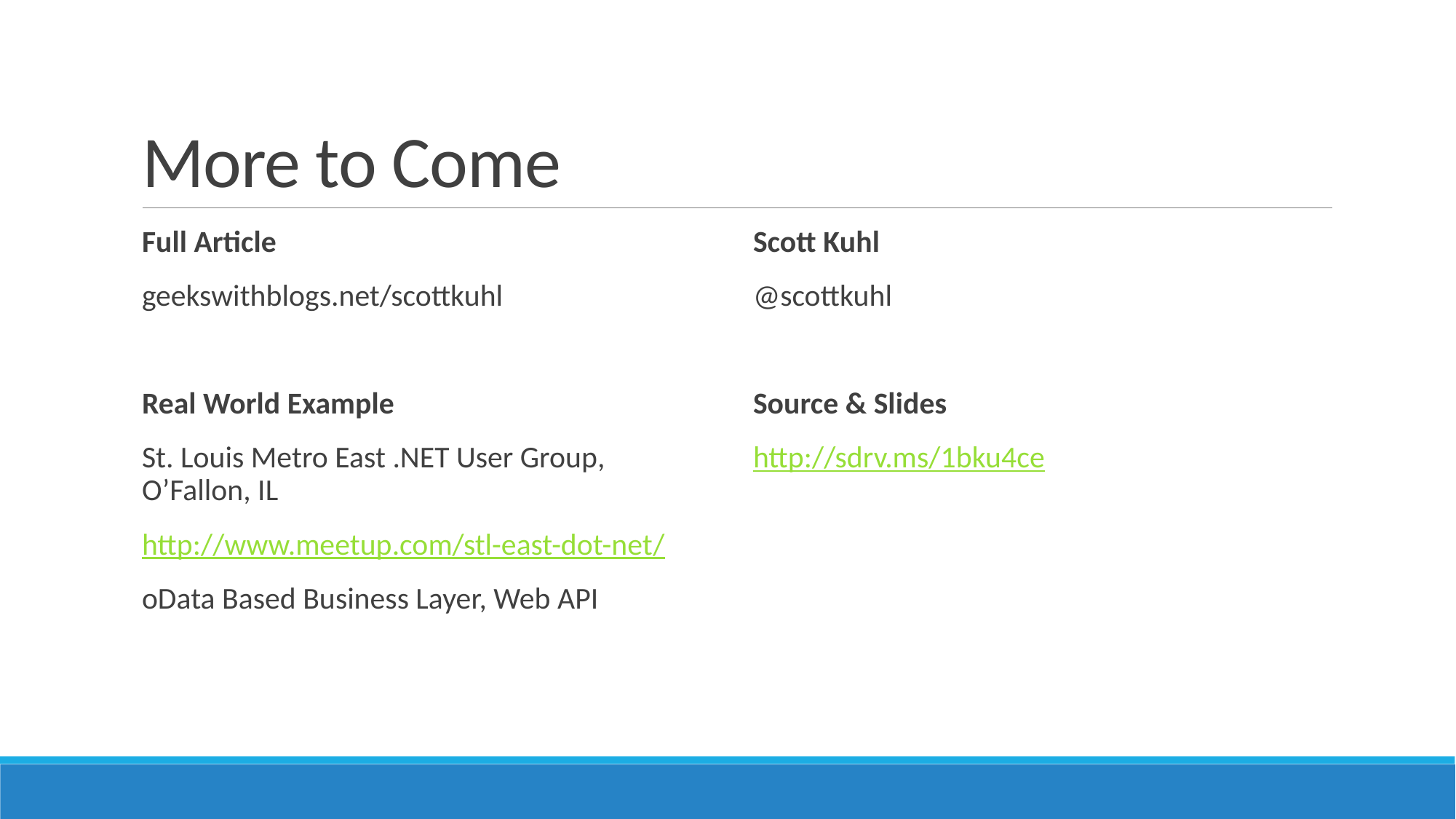

# More to Come
Full Article
geekswithblogs.net/scottkuhl

Real World Example
St. Louis Metro East .NET User Group, O’Fallon, IL
http://www.meetup.com/stl-east-dot-net/
oData Based Business Layer, Web API

Scott Kuhl
@scottkuhl

Source & Slides
http://sdrv.ms/1bku4ce